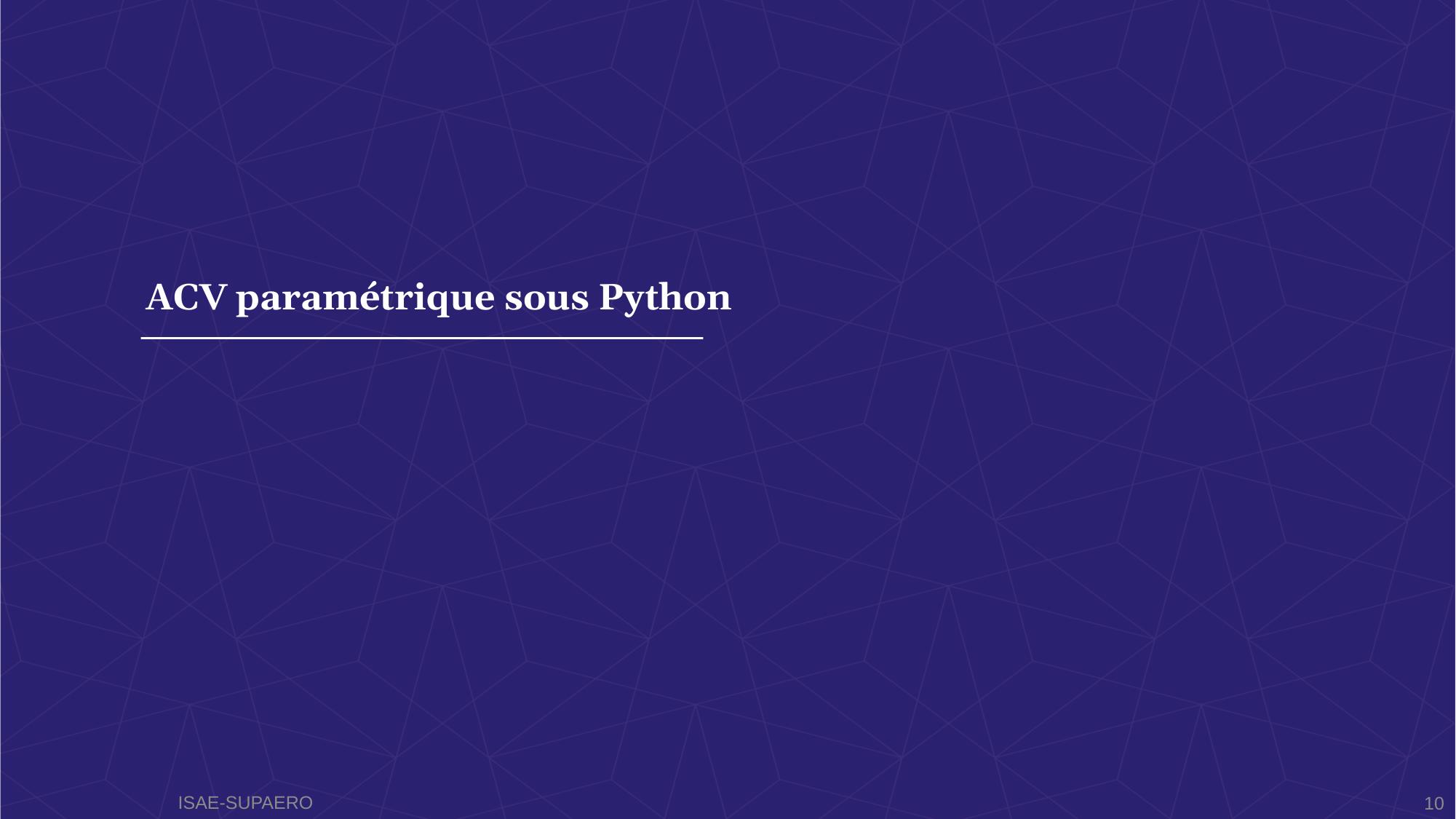

# ACV paramétrique sous Python
ISAE-SUPAERO
10